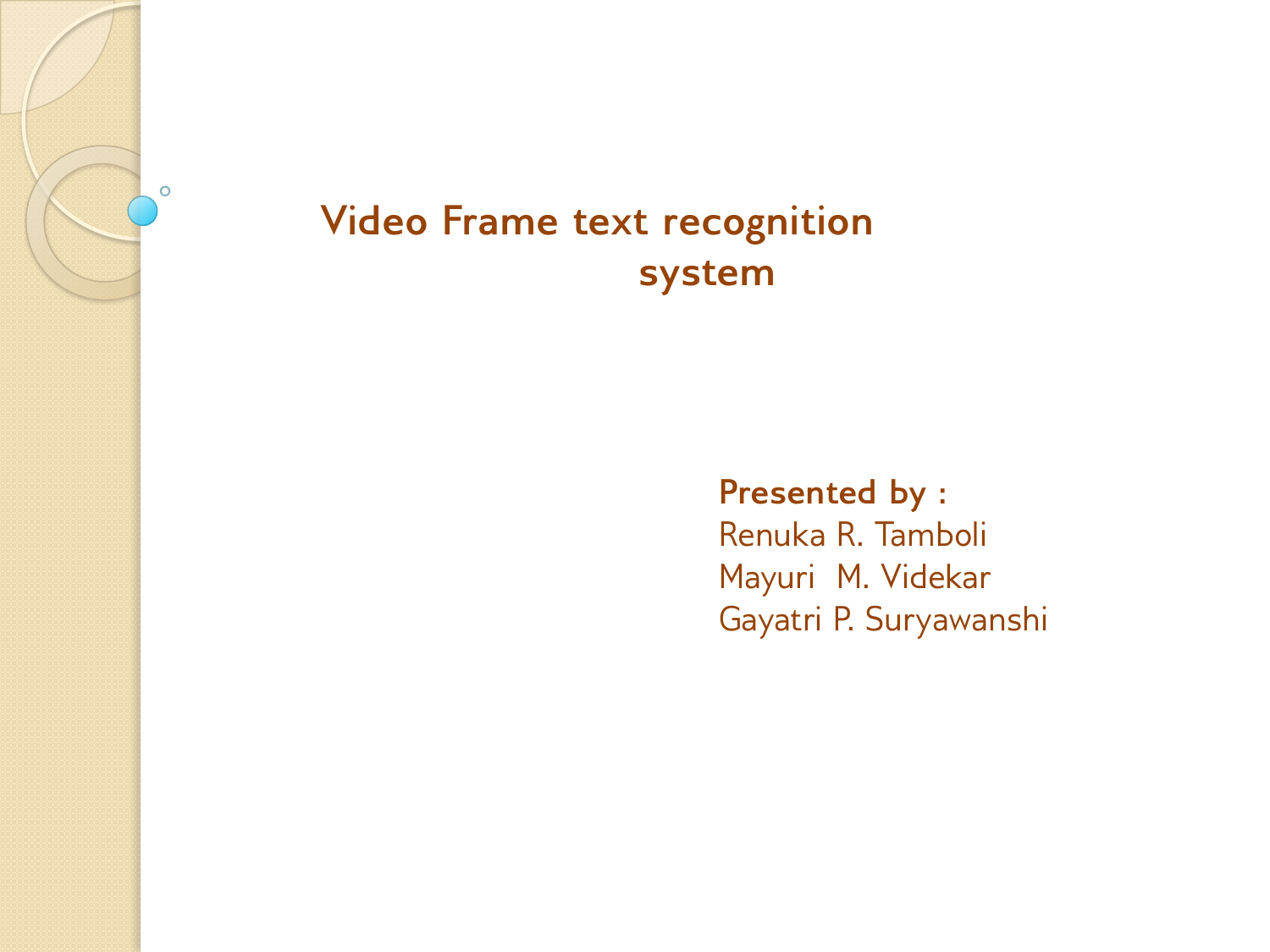

Video Frame text recognition                  system
Presented by :
Renuka R. Tamboli
Mayuri  M. Videkar
Gayatri P. Suryawanshi